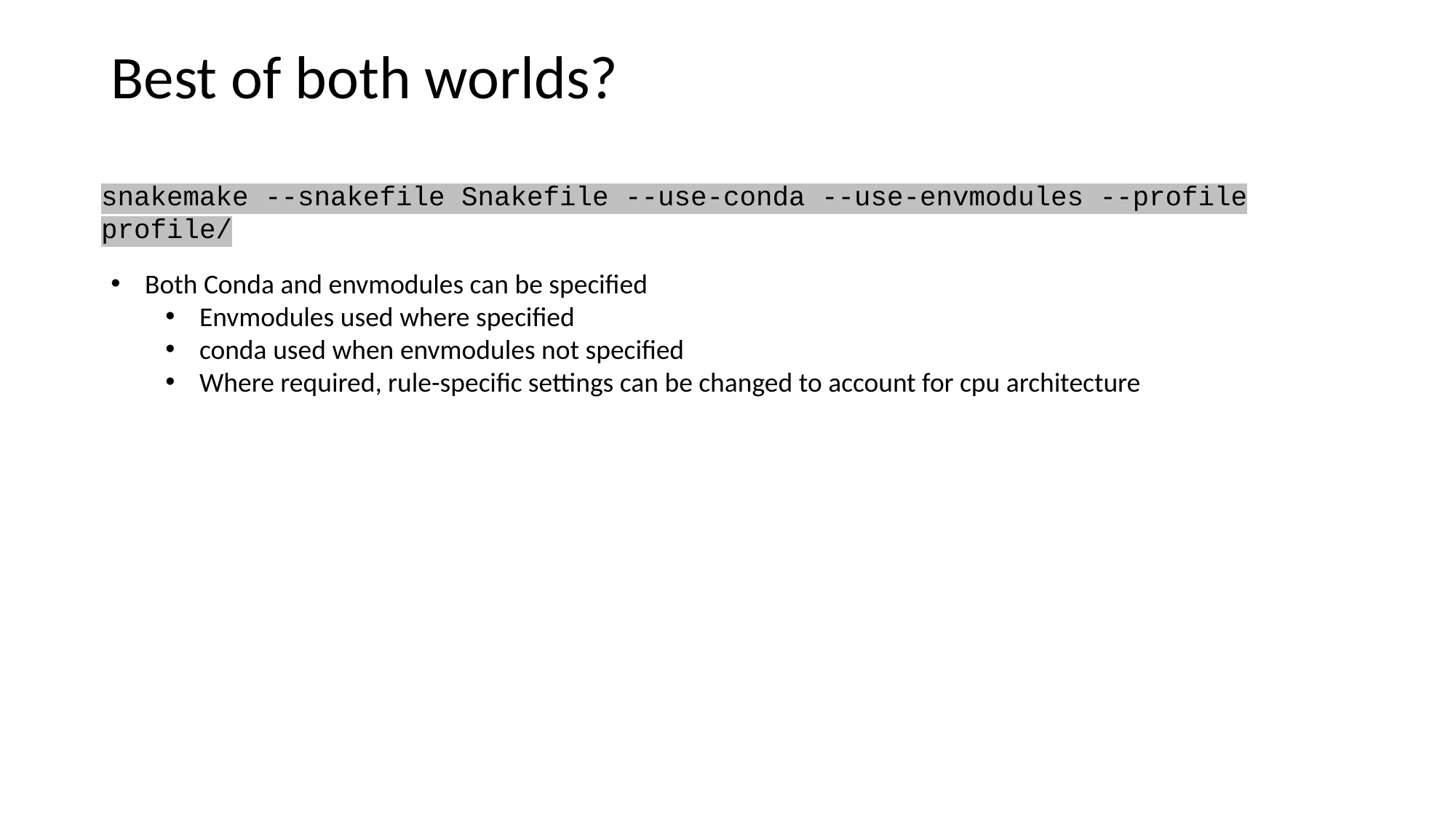

# Best of both worlds?
snakemake --snakefile Snakefile --use-conda --use-envmodules --profile profile/
Both Conda and envmodules can be specified
Envmodules used where specified
conda used when envmodules not specified
Where required, rule-specific settings can be changed to account for cpu architecture